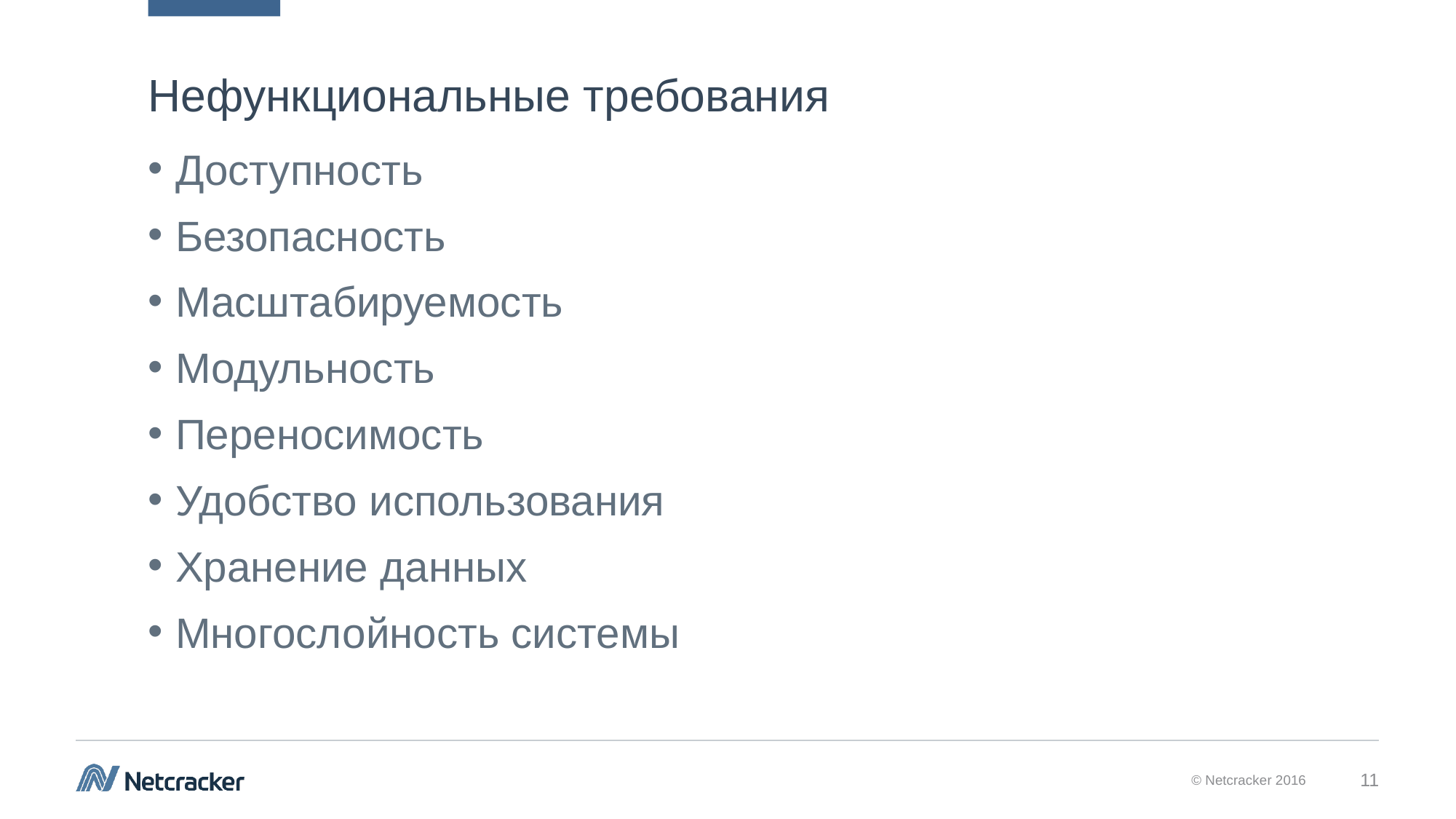

# Нефункциональные требования
Доступность
Безопасность
Масштабируемость
Модульность
Переносимость
Удобство использования
Хранение данных
Многослойность системы